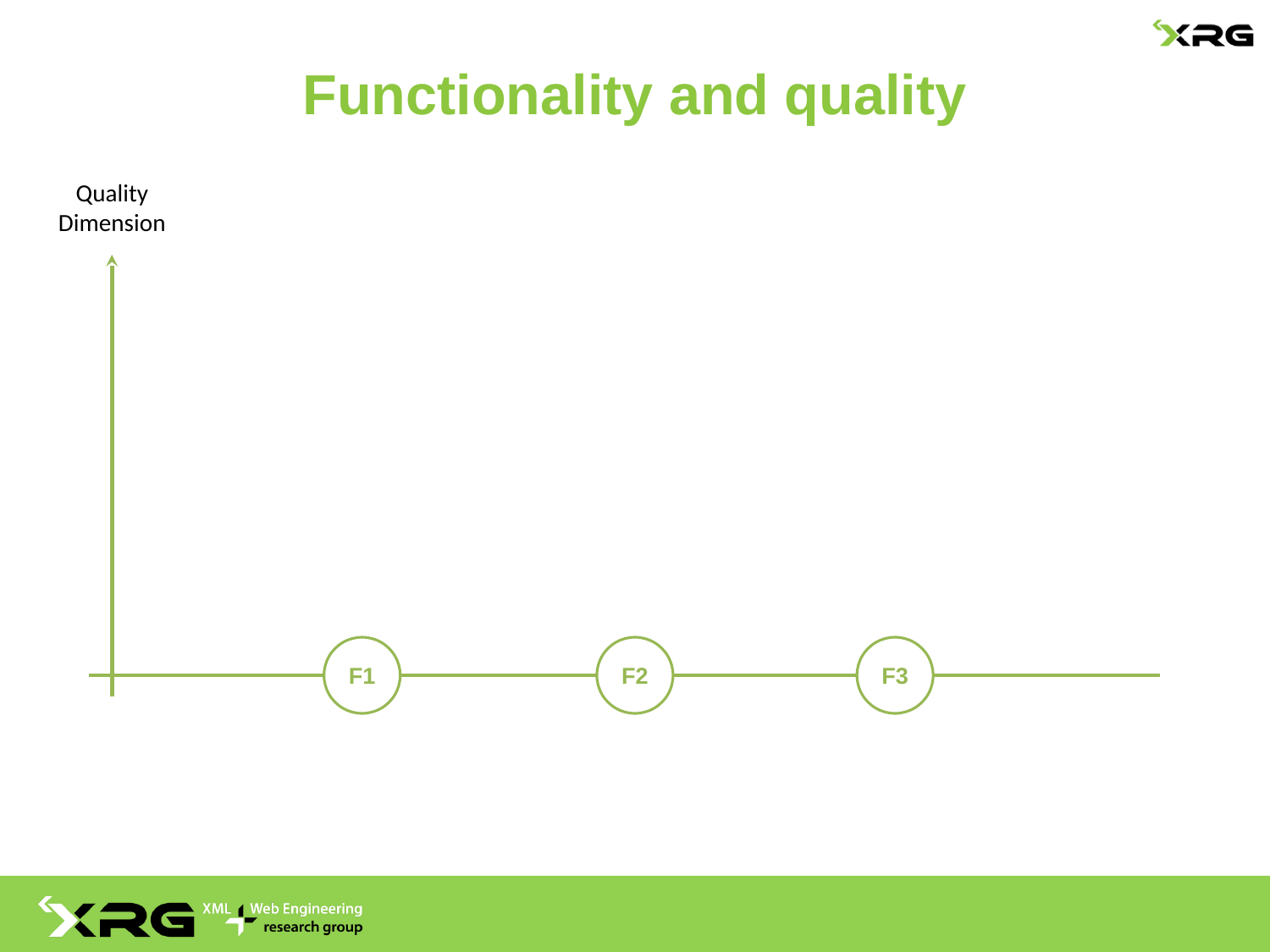

# Functionality and quality
Quality Dimension
F1
F2
F3